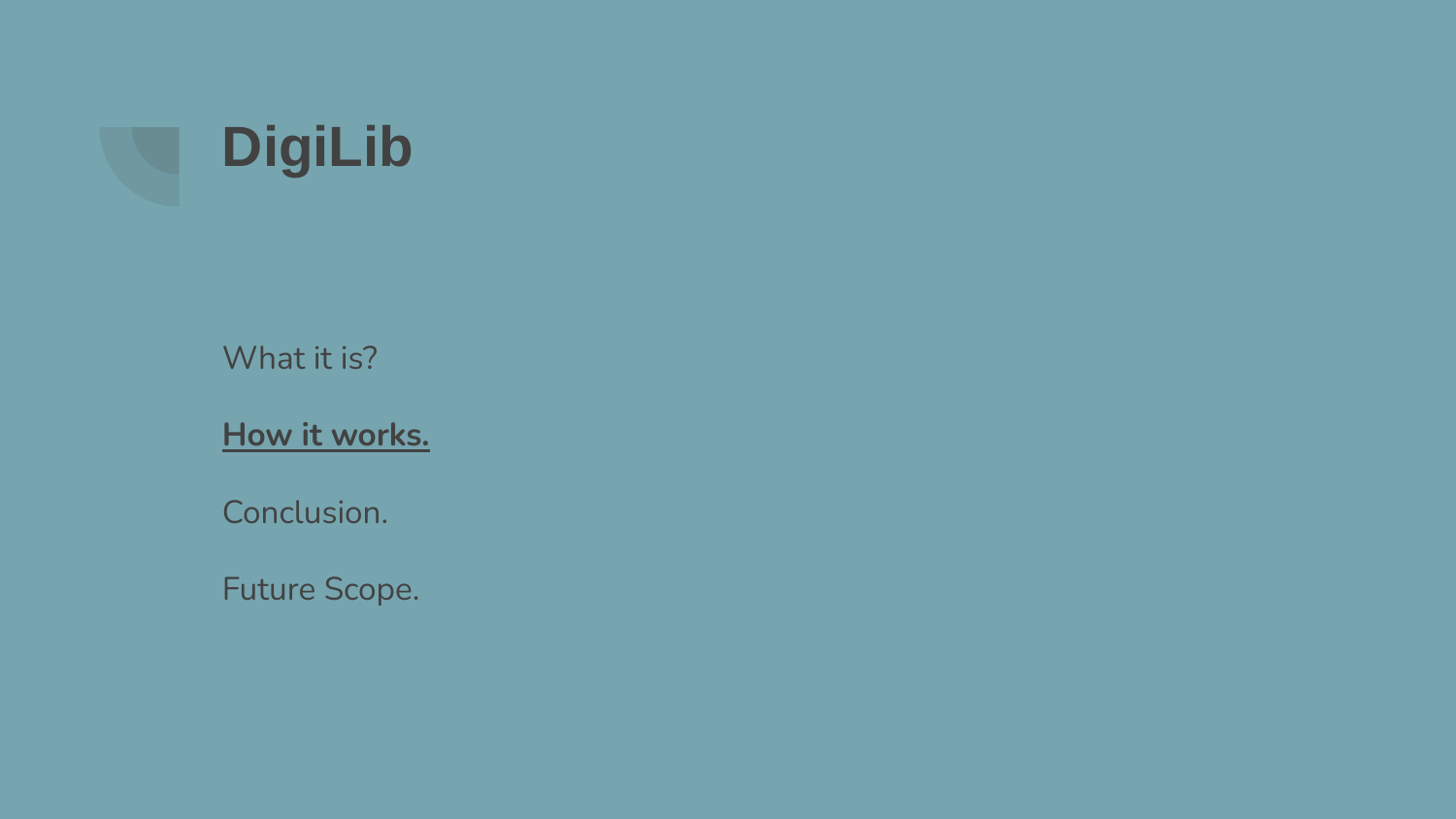

# DigiLib
What it is?
How it works.
Conclusion.
Future Scope.